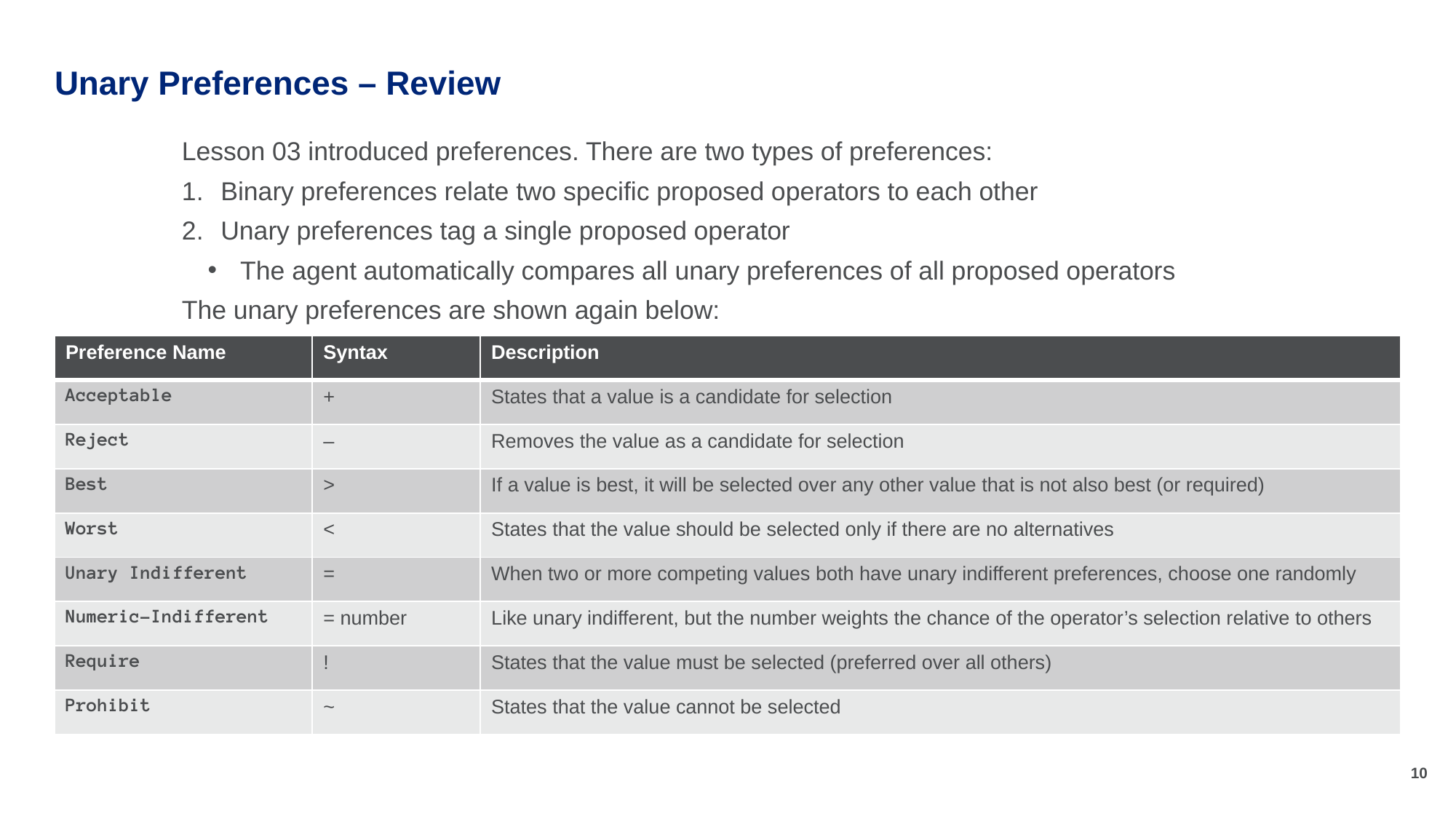

# Unary Preferences – Review
Lesson 03 introduced preferences. There are two types of preferences:
Binary preferences relate two specific proposed operators to each other
Unary preferences tag a single proposed operator
The agent automatically compares all unary preferences of all proposed operators
The unary preferences are shown again below:
| Preference Name | Syntax | Description |
| --- | --- | --- |
| Acceptable | + | States that a value is a candidate for selection |
| Reject | – | Removes the value as a candidate for selection |
| Best | > | If a value is best, it will be selected over any other value that is not also best (or required) |
| Worst | < | States that the value should be selected only if there are no alternatives |
| Unary Indifferent | = | When two or more competing values both have unary indifferent preferences, choose one randomly |
| Numeric-Indifferent | = number | Like unary indifferent, but the number weights the chance of the operator’s selection relative to others |
| Require | ! | States that the value must be selected (preferred over all others) |
| Prohibit | ~ | States that the value cannot be selected |